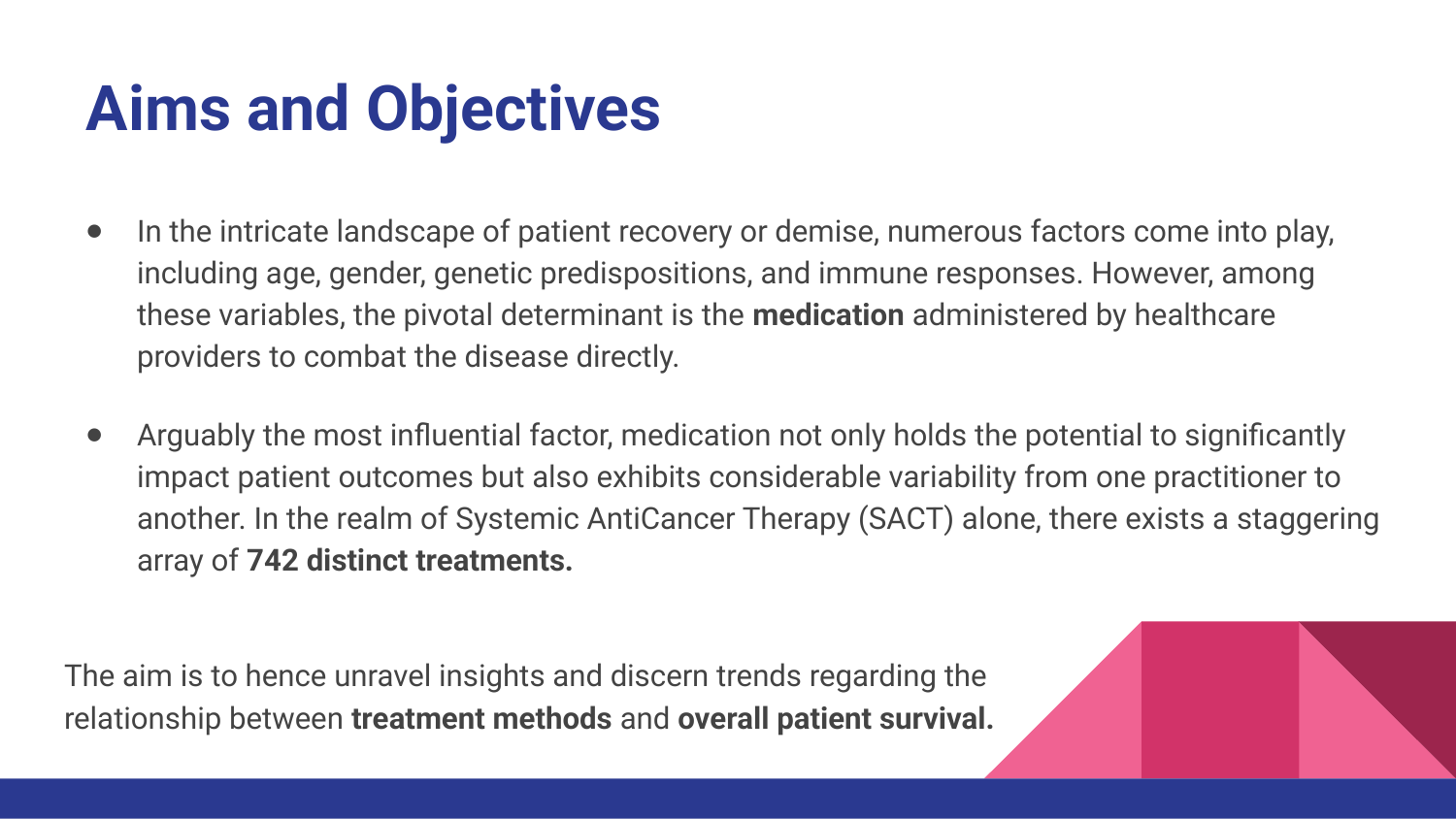

# Aims and Objectives
In the intricate landscape of patient recovery or demise, numerous factors come into play, including age, gender, genetic predispositions, and immune responses. However, among these variables, the pivotal determinant is the medication administered by healthcare providers to combat the disease directly.
Arguably the most influential factor, medication not only holds the potential to significantly impact patient outcomes but also exhibits considerable variability from one practitioner to another. In the realm of Systemic AntiCancer Therapy (SACT) alone, there exists a staggering array of 742 distinct treatments.
The aim is to hence unravel insights and discern trends regarding the
relationship between treatment methods and overall patient survival.